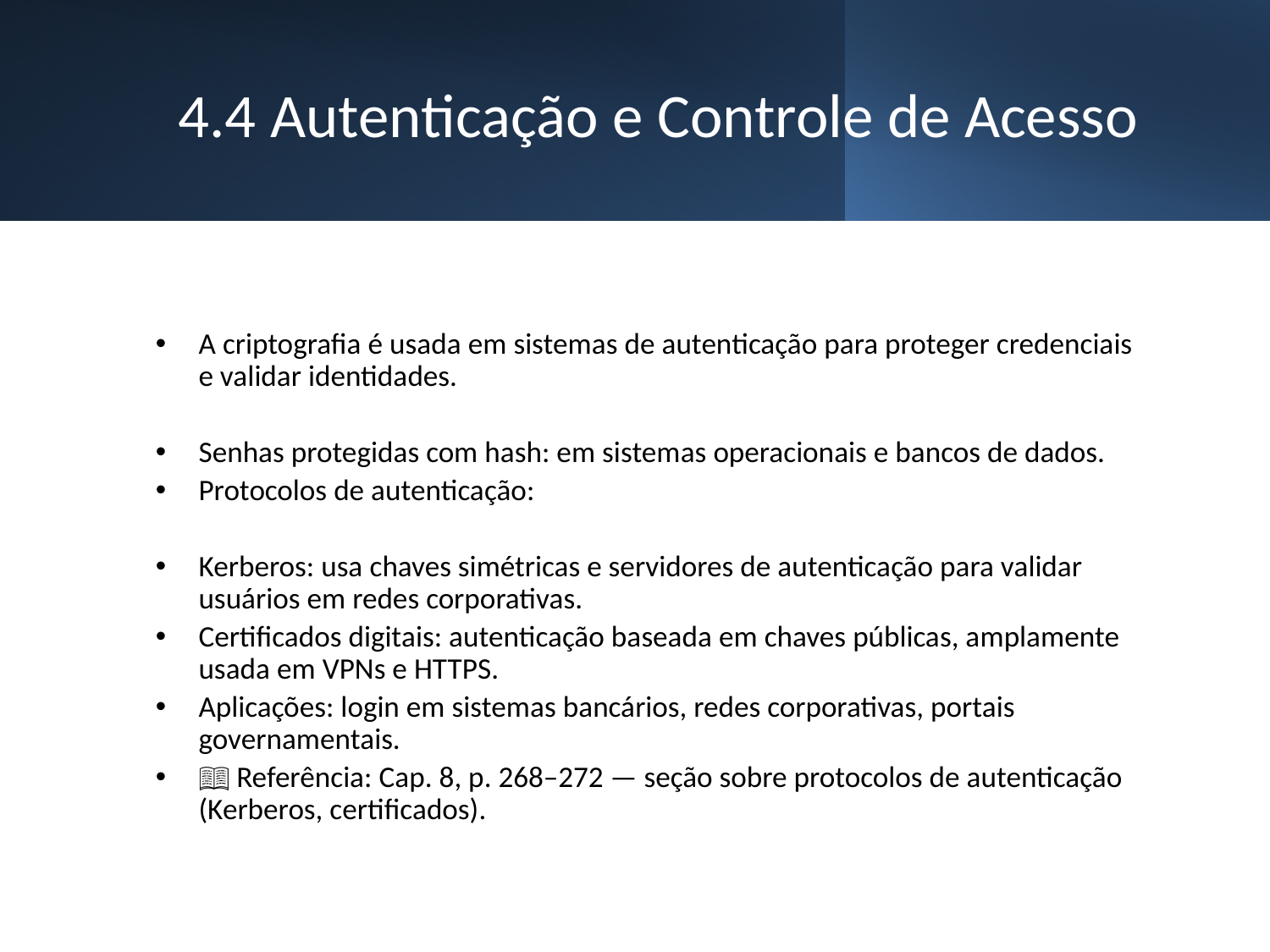

# 4.4 Autenticação e Controle de Acesso
A criptografia é usada em sistemas de autenticação para proteger credenciais e validar identidades.

Senhas protegidas com hash: em sistemas operacionais e bancos de dados.
Protocolos de autenticação:

Kerberos: usa chaves simétricas e servidores de autenticação para validar usuários em redes corporativas.
Certificados digitais: autenticação baseada em chaves públicas, amplamente usada em VPNs e HTTPS.
Aplicações: login em sistemas bancários, redes corporativas, portais governamentais.
📖 Referência: Cap. 8, p. 268–272 — seção sobre protocolos de autenticação (Kerberos, certificados).